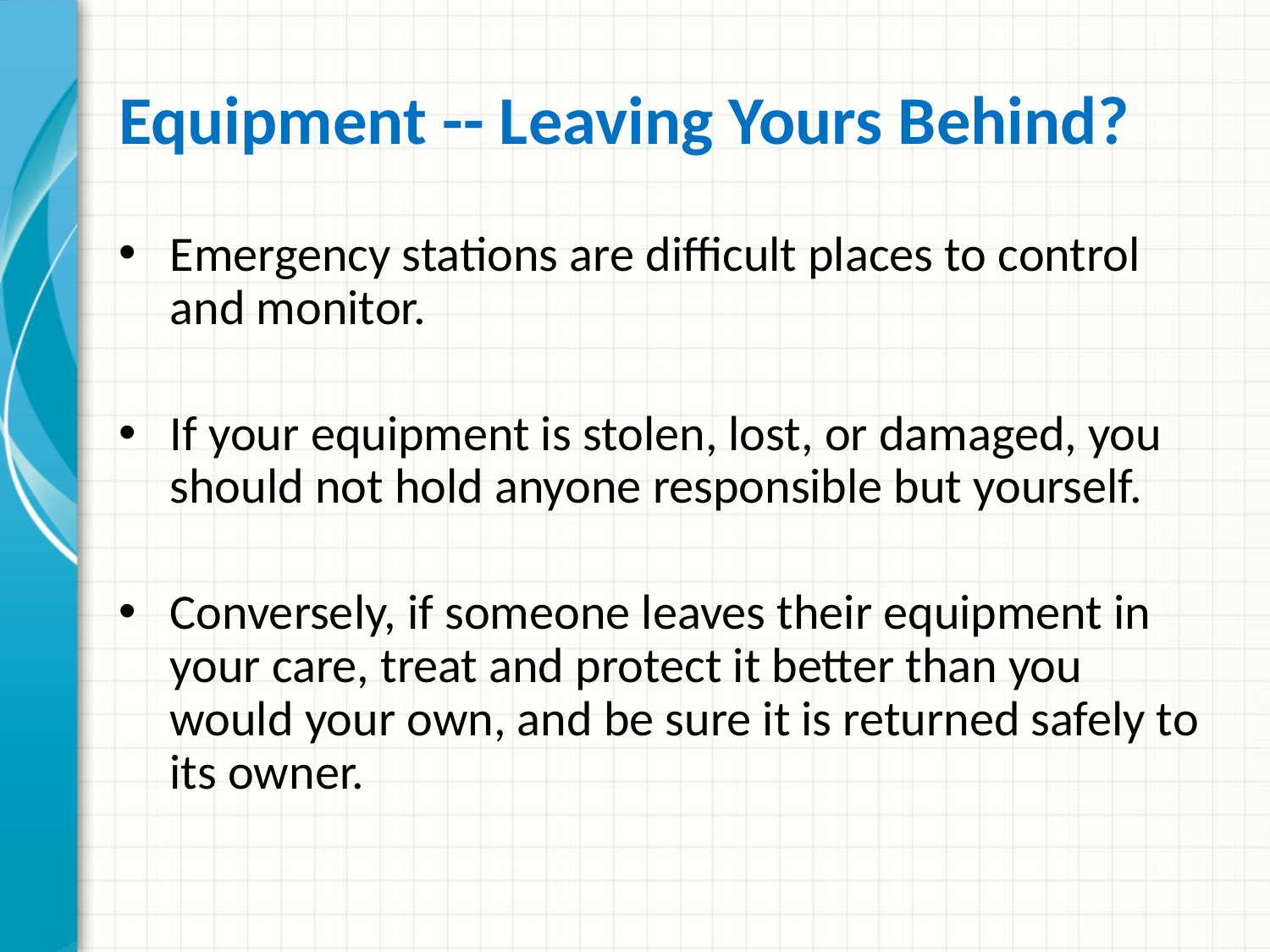

# Equipment -- Leaving Yours Behind?
Emergency stations are difficult places to control and monitor.

If your equipment is stolen, lost, or damaged, you should not hold anyone responsible but yourself.

Conversely, if someone leaves their equipment in your care, treat and protect it better than you would your own, and be sure it is returned safely to its owner.